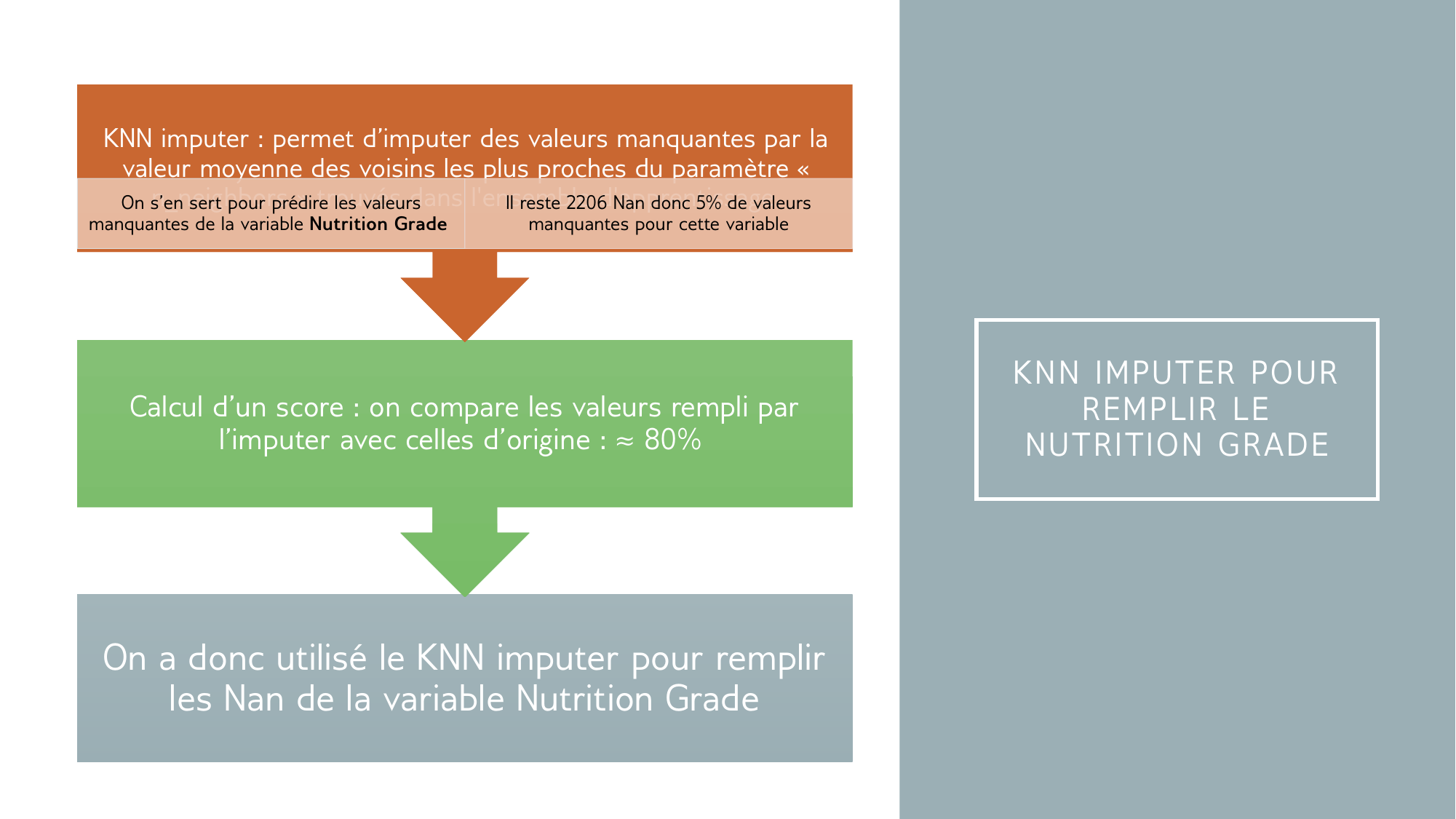

On a donc utilisé le KNN imputer pour remplir les Nan de la variable Nutrition Grade
Calcul d’un score : on compare les valeurs rempli par l’imputer avec celles d’origine : ≈ 80%
KNN imputer : permet d’imputer des valeurs manquantes par la valeur moyenne des voisins les plus proches du paramètre « n_neighbors » trouvés dans l'ensemble d'apprentissage.
On s’en sert pour prédire les valeurs manquantes de la variable Nutrition Grade
Il reste 2206 Nan donc 5% de valeurs manquantes pour cette variable
# KNN imputer pour remplir le nutrition grade